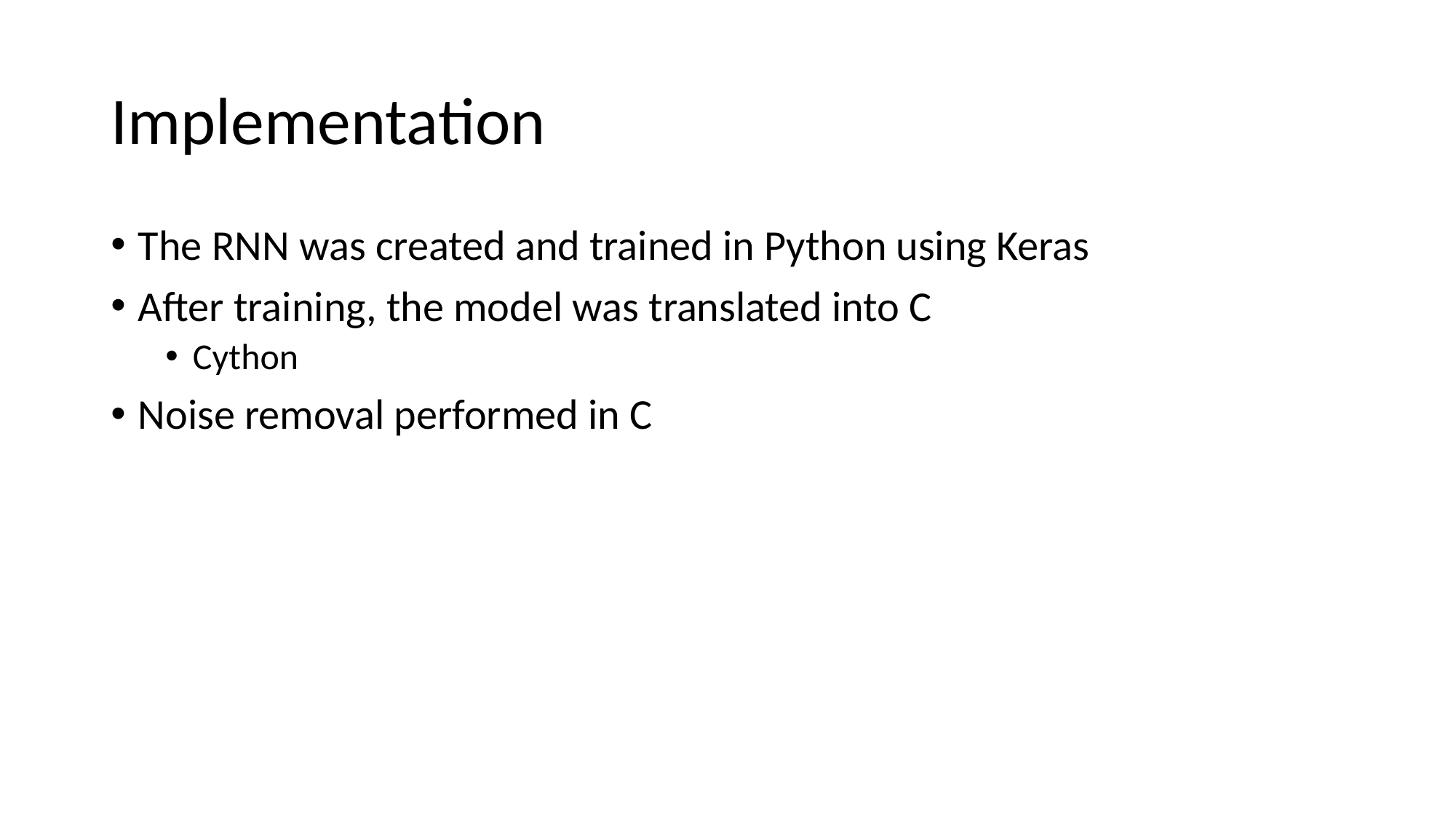

# Implementation
The RNN was created and trained in Python using Keras
After training, the model was translated into C
Cython
Noise removal performed in C